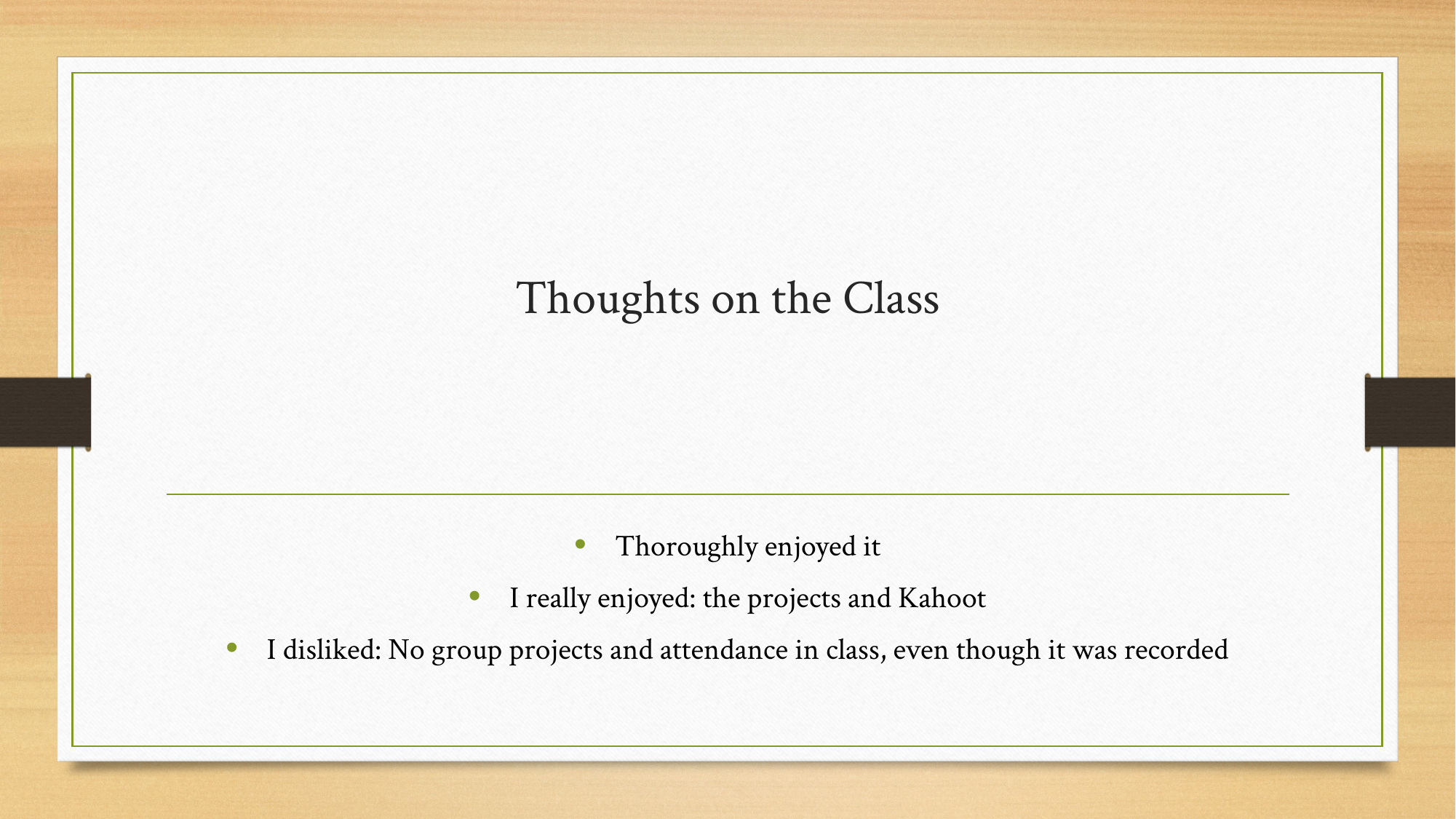

# Thoughts on the Class
Thoroughly enjoyed it
I really enjoyed: the projects and Kahoot
I disliked: No group projects and attendance in class, even though it was recorded